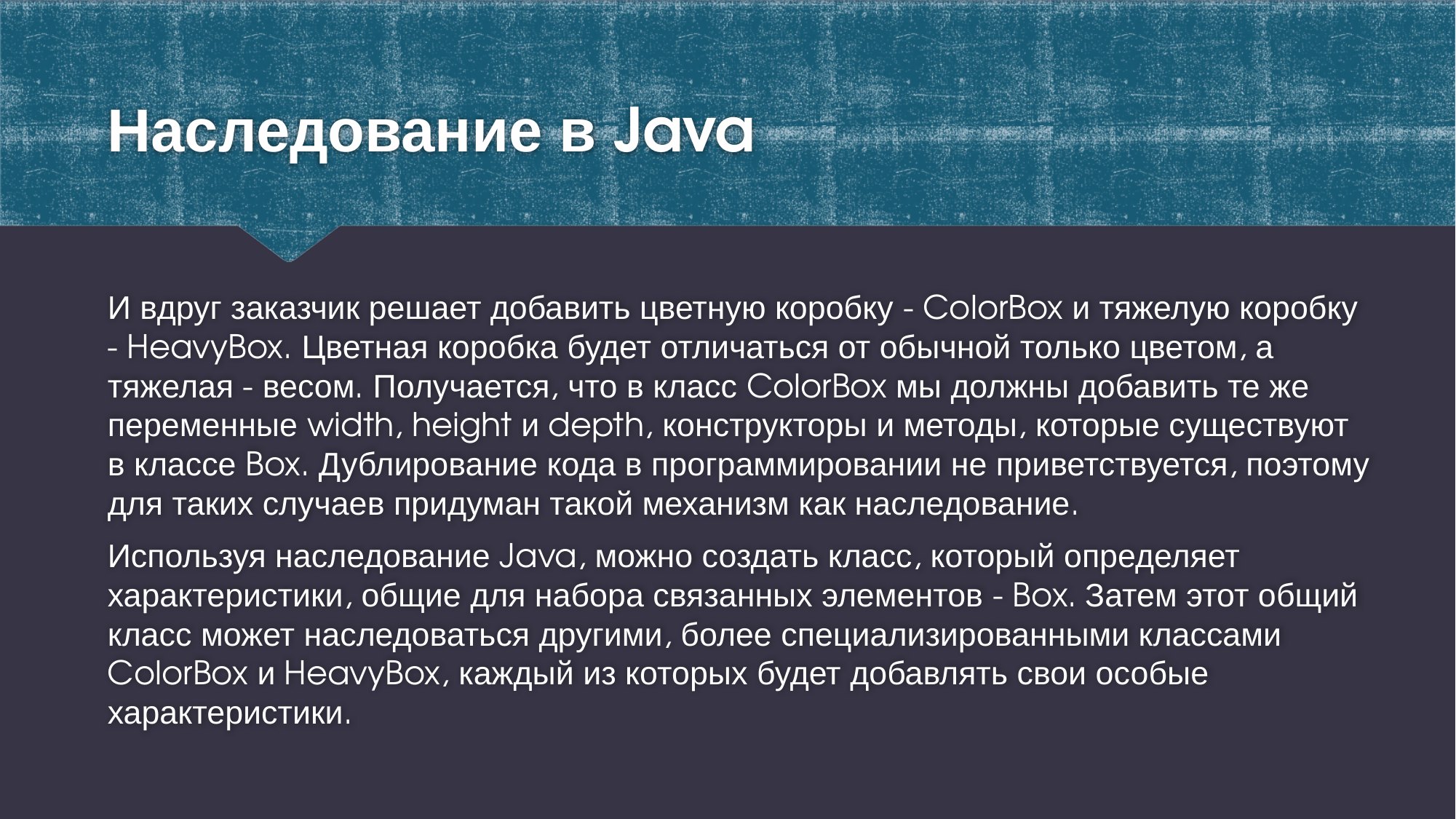

# Наследование в Java
И вдруг заказчик решает добавить цветную коробку - ColorBox и тяжелую коробку - HeavyBox. Цветная коробка будет отличаться от обычной только цветом, а тяжелая - весом. Получается, что в класс ColorBox мы должны добавить те же переменные width, height и depth, конструкторы и методы, которые существуют в классе Box. Дублирование кода в программировании не приветствуется, поэтому для таких случаев придуман такой механизм как наследование.
Используя наследование Java, можно создать класс, который определяет характеристики, общие для набора связанных элементов - Box. Затем этот общий класс может наследоваться другими, более специализированными классами ColorBox и HeavyBox, каждый из которых будет добавлять свои особые характеристики.